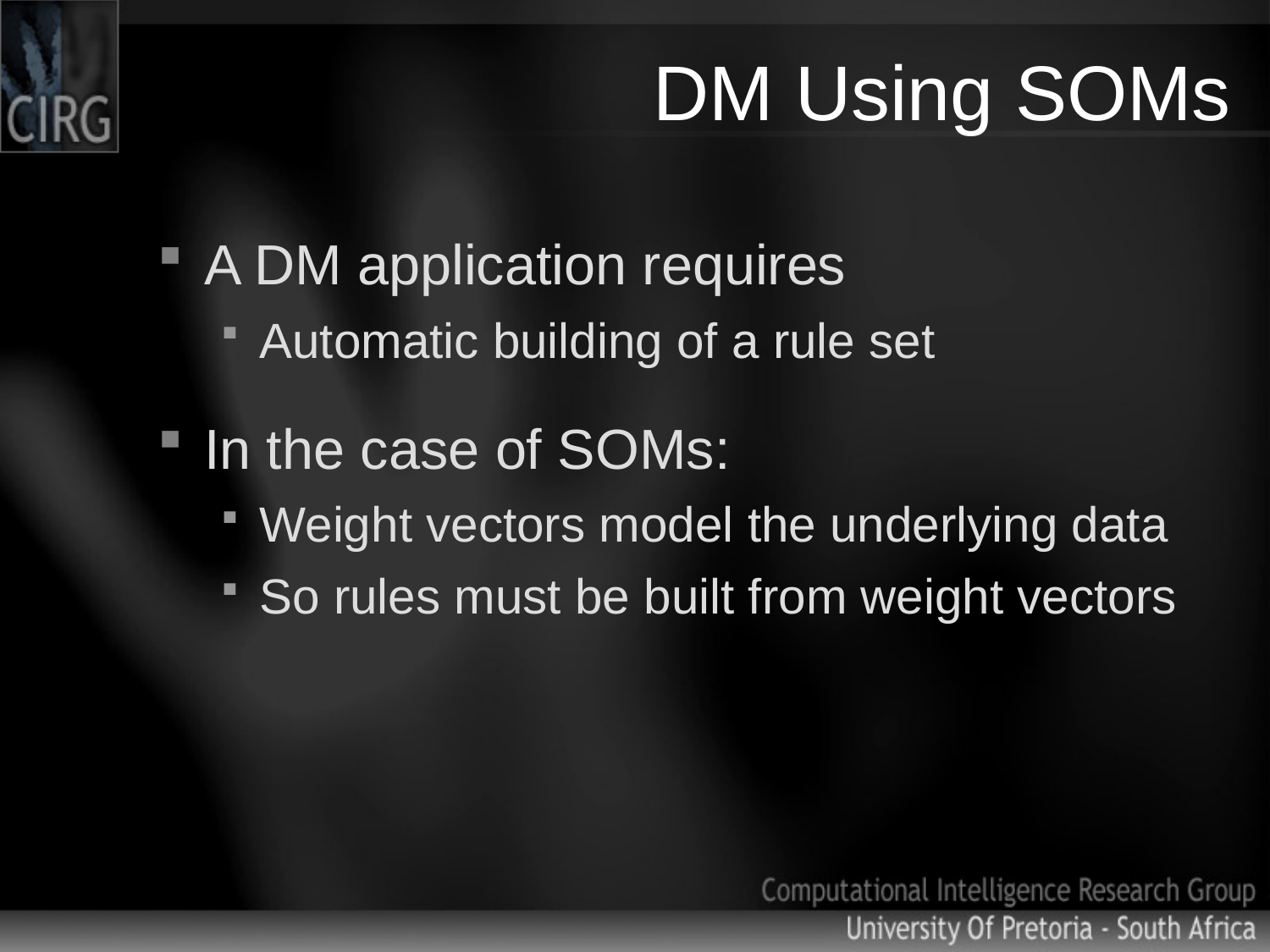

# DM Using SOMs
A DM application requires
Automatic building of a rule set

In the case of SOMs:
Weight vectors model the underlying data
So rules must be built from weight vectors